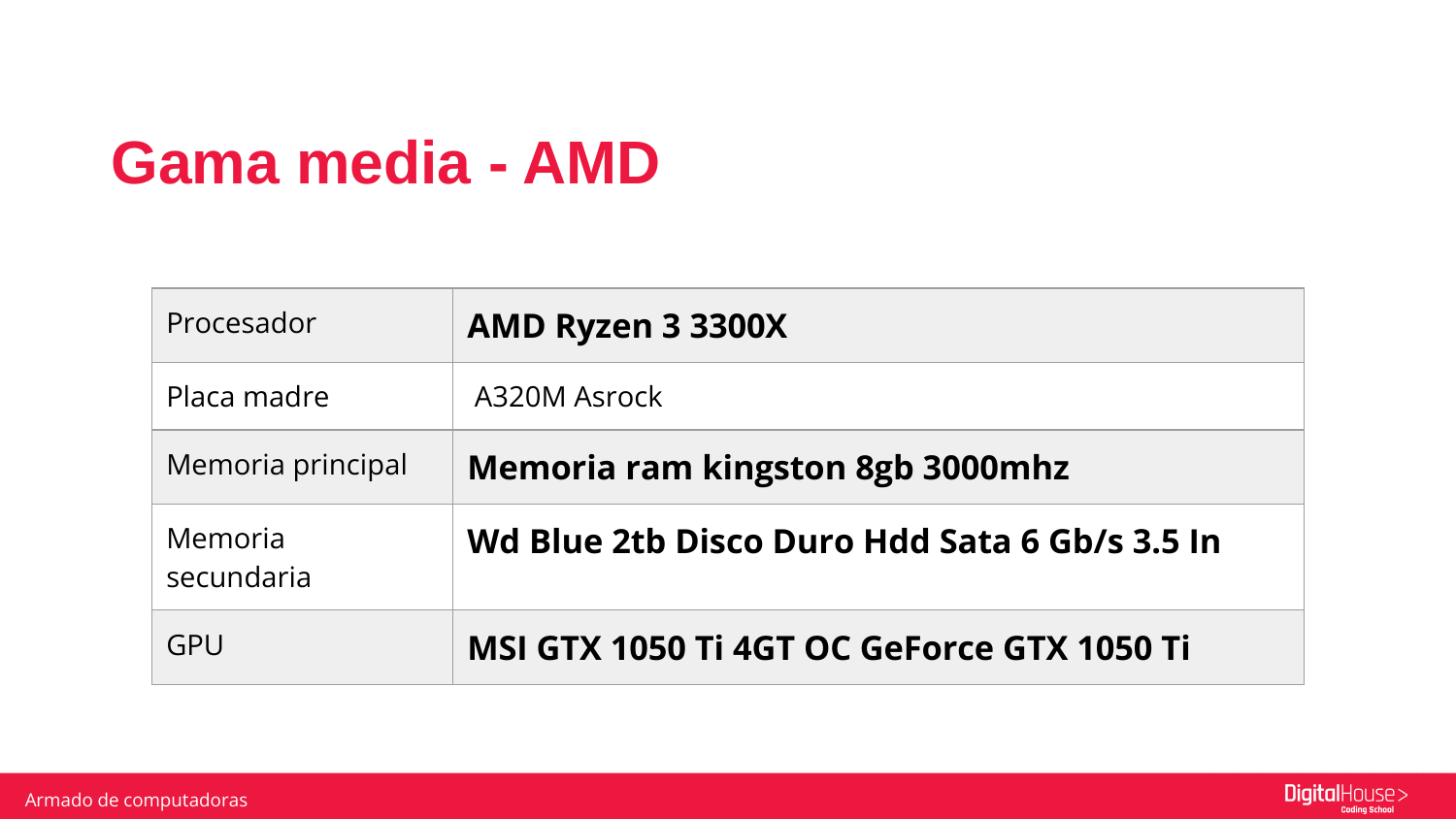

Gama media - AMD

| Procesador | AMD Ryzen 3 3300X |
| --- | --- |
| Placa madre | A320M Asrock |
| Memoria principal | Memoria ram kingston 8gb 3000mhz |
| Memoria secundaria | Wd Blue 2tb Disco Duro Hdd Sata 6 Gb/s 3.5 In |
| GPU | MSI GTX 1050 Ti 4GT OC GeForce GTX 1050 Ti |